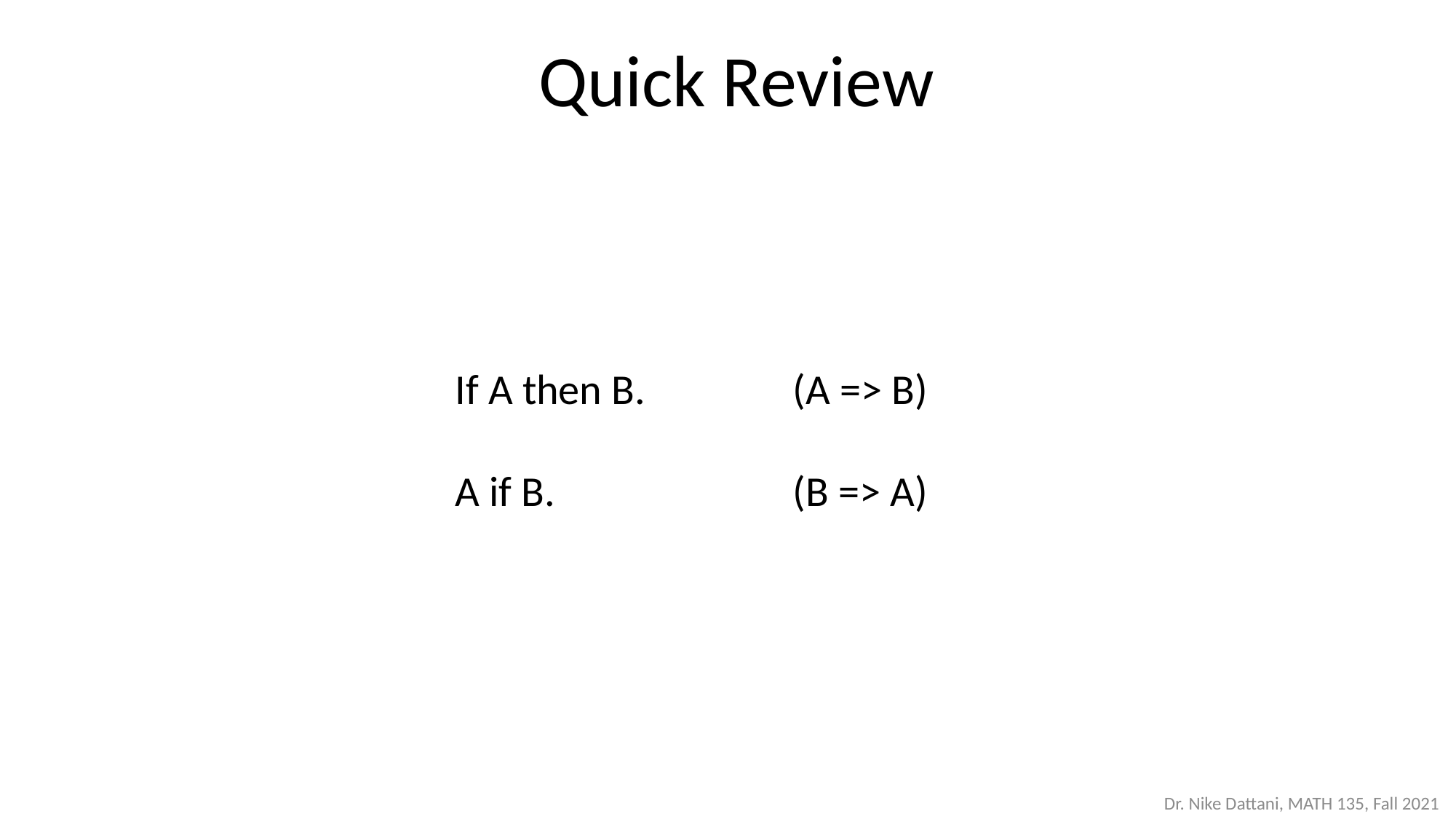

Quick Review

If A then B.

A if B.

(A => B)

(B => A)

Dr. Nike Dattani, MATH 135, Fall 2021